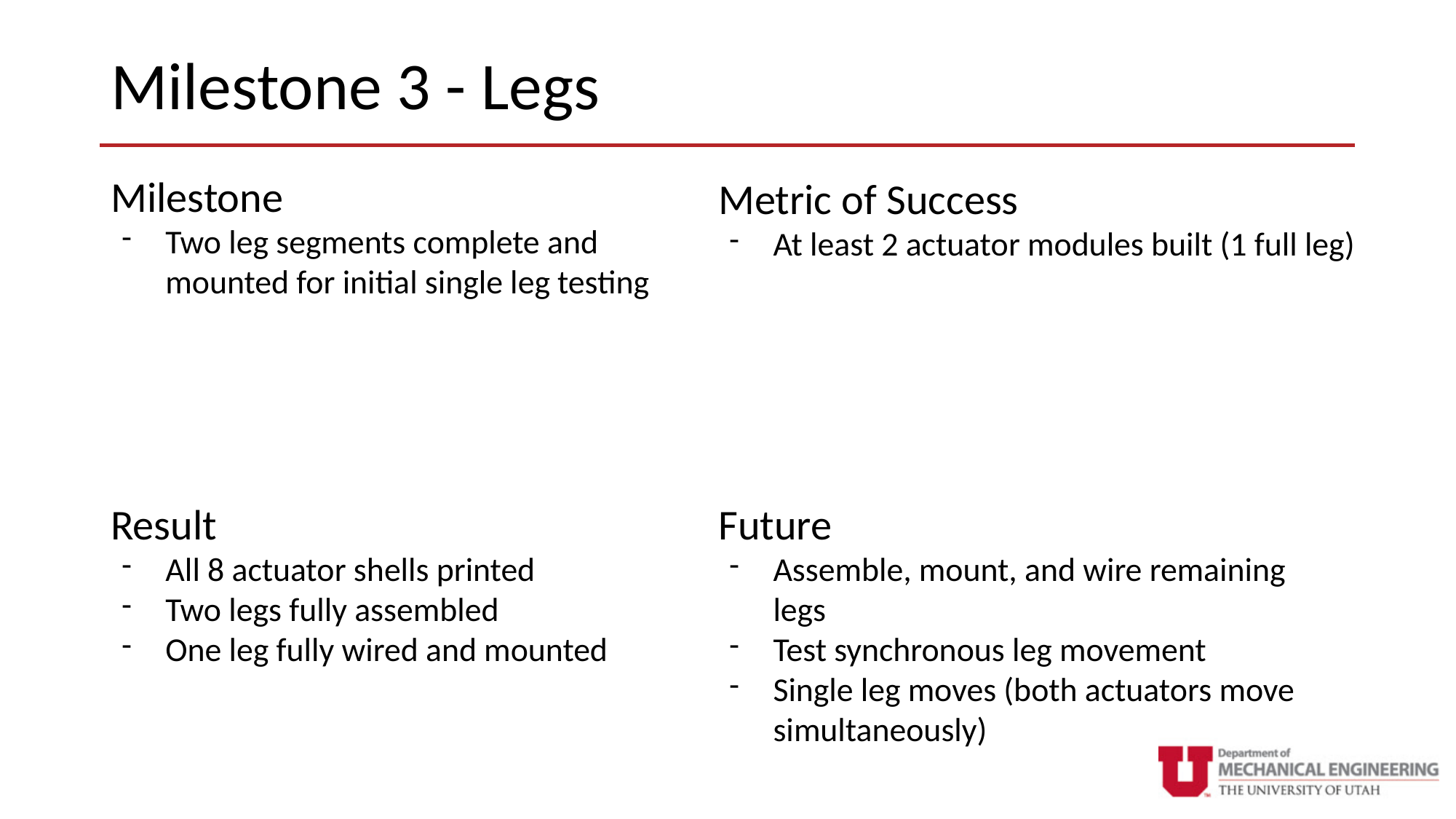

# Milestone 3 - Legs
Milestone
Two leg segments complete and mounted for initial single leg testing

Metric of Success
At least 2 actuator modules built (1 full leg)

Result
All 8 actuator shells printed
Two legs fully assembled
One leg fully wired and mounted

Future
Assemble, mount, and wire remaining legs
Test synchronous leg movement
Single leg moves (both actuators move simultaneously)